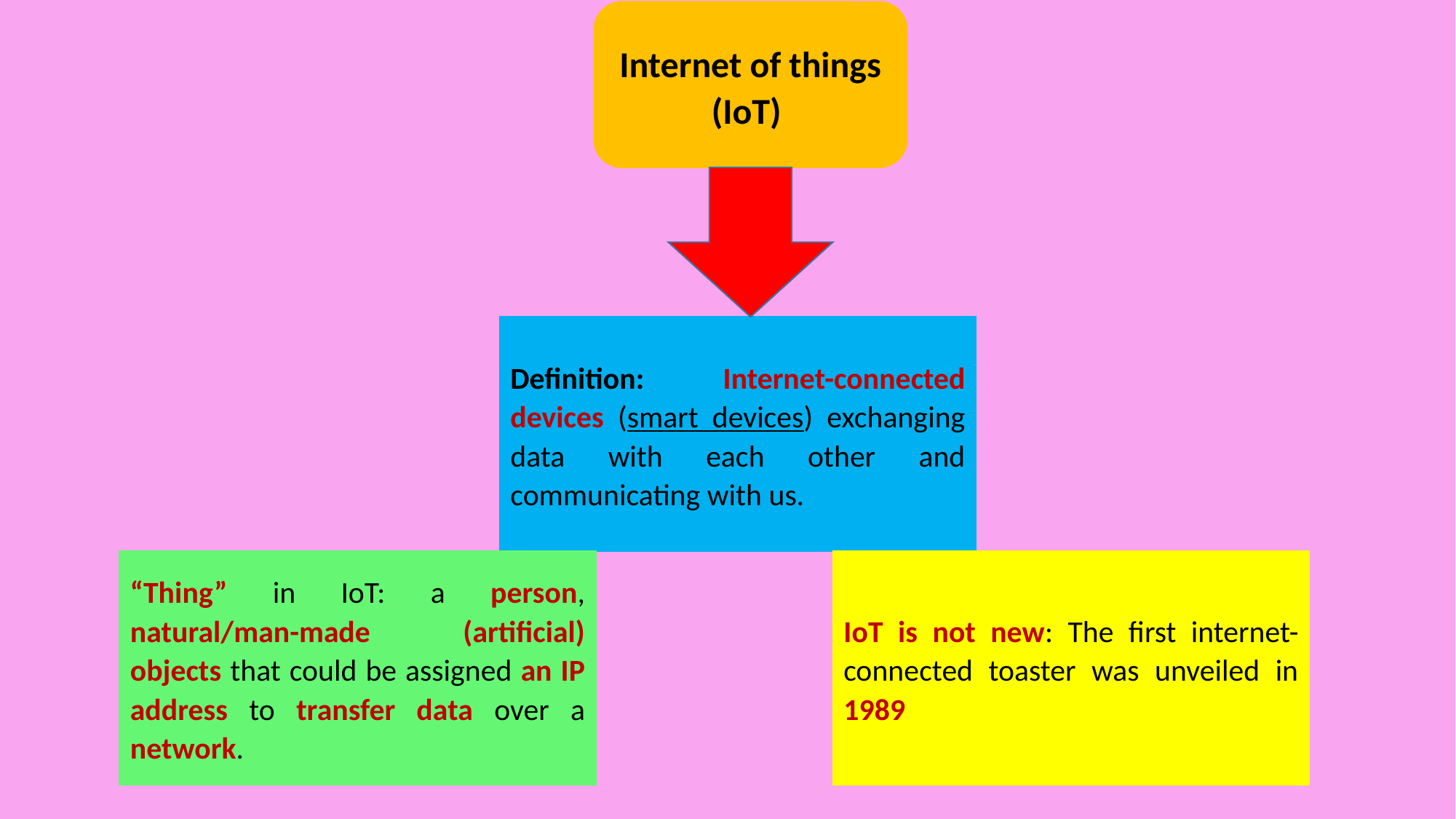

Internet of things (IoT)

Definition: Internet-connected devices (smart devices) exchanging data with each other and communicating with us.
“Thing” in IoT: a person, natural/man-made (artificial) objects that could be assigned an IP address to transfer data over a network.
IoT is not new: The first internet-connected toaster was unveiled in 1989